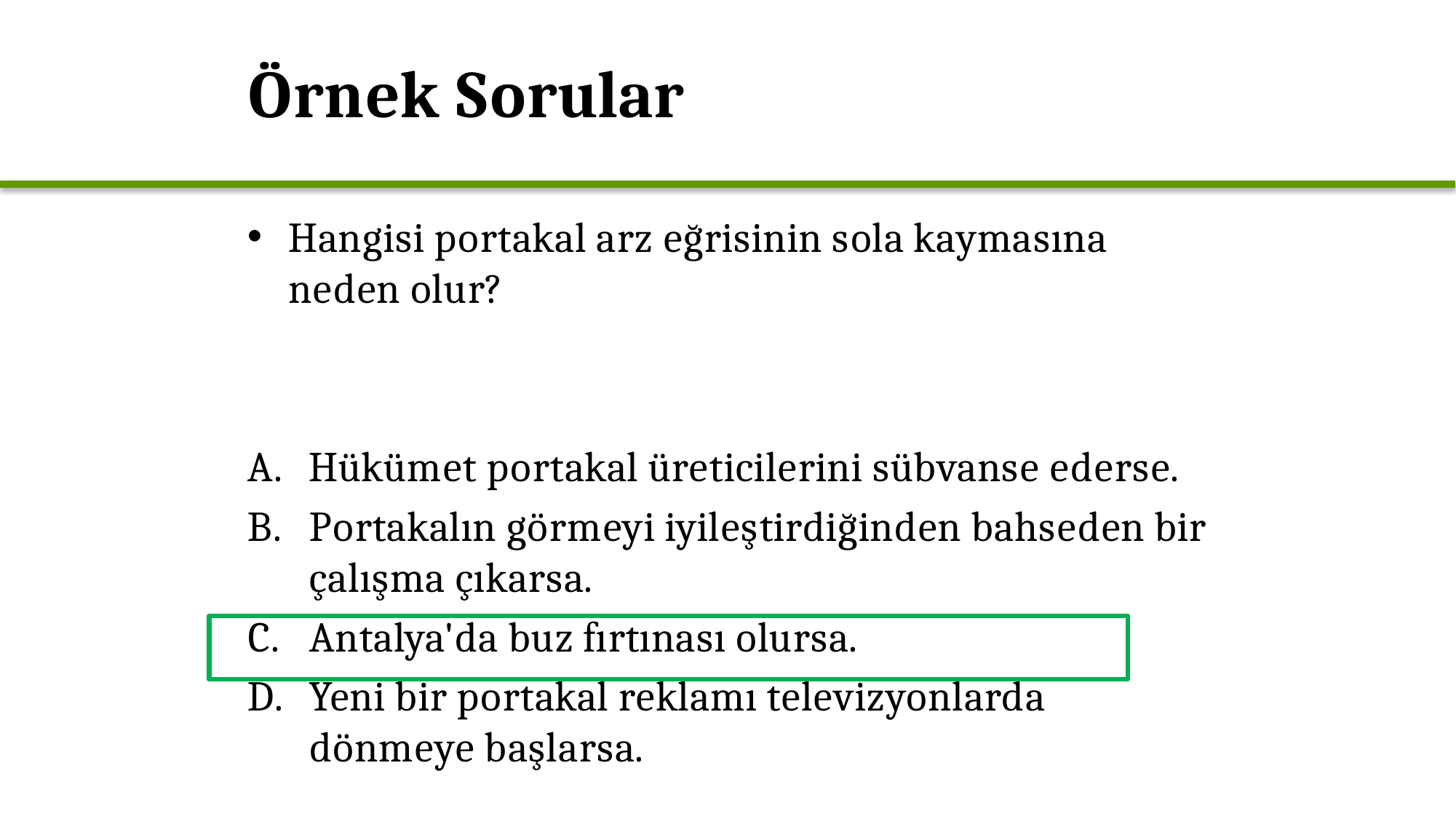

# Örnek Sorular
Hangisi portakal arz eğrisinin sola kaymasına neden olur?

Hükümet portakal üreticilerini sübvanse ederse.
Portakalın görmeyi iyileştirdiğinden bahseden bir çalışma çıkarsa.
Antalya'da buz fırtınası olursa.
Yeni bir portakal reklamı televizyonlarda dönmeye başlarsa.